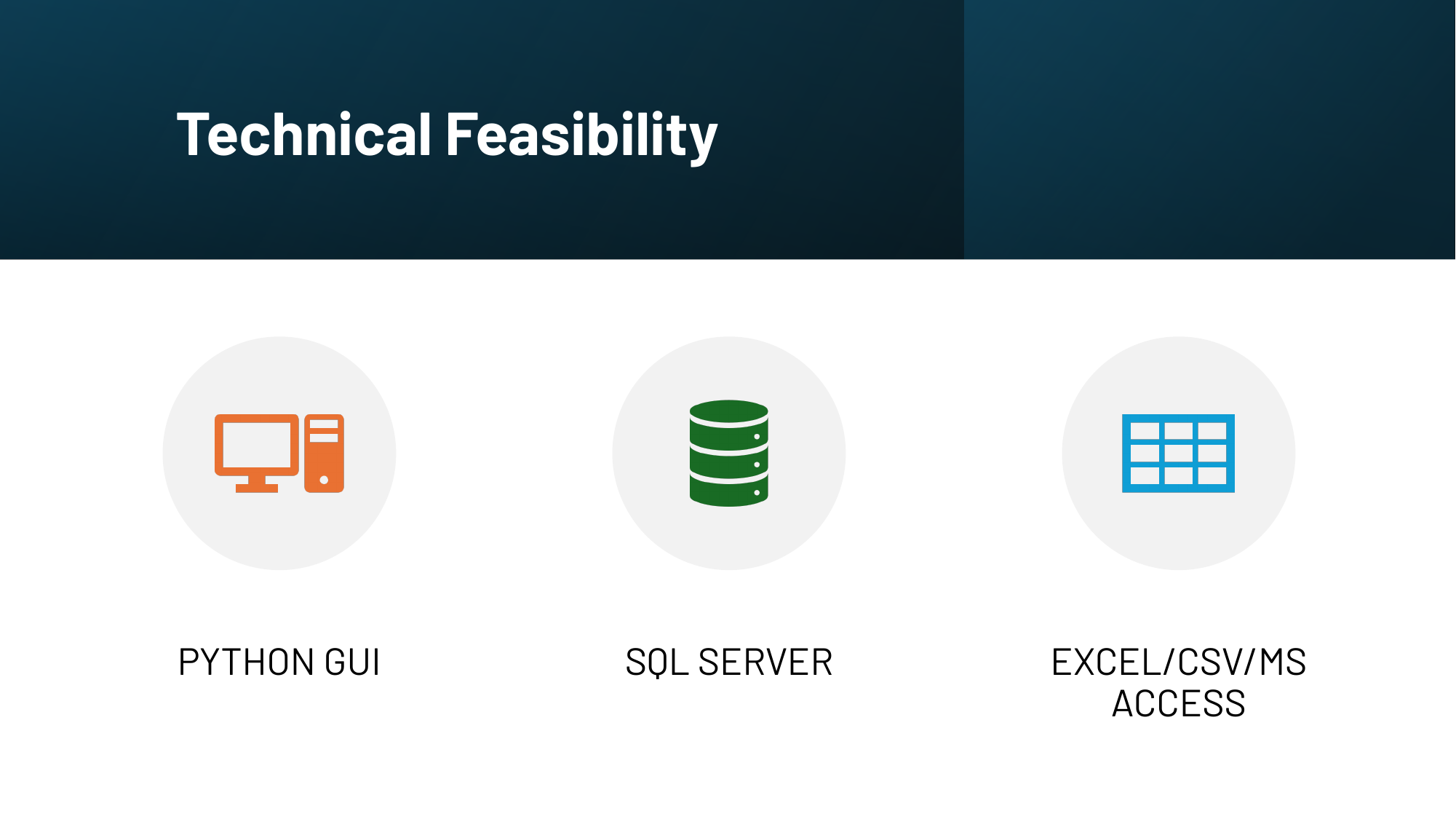

# Technical Feasibility
Python GUI
SQL Server
Excel/CSV/MS Access